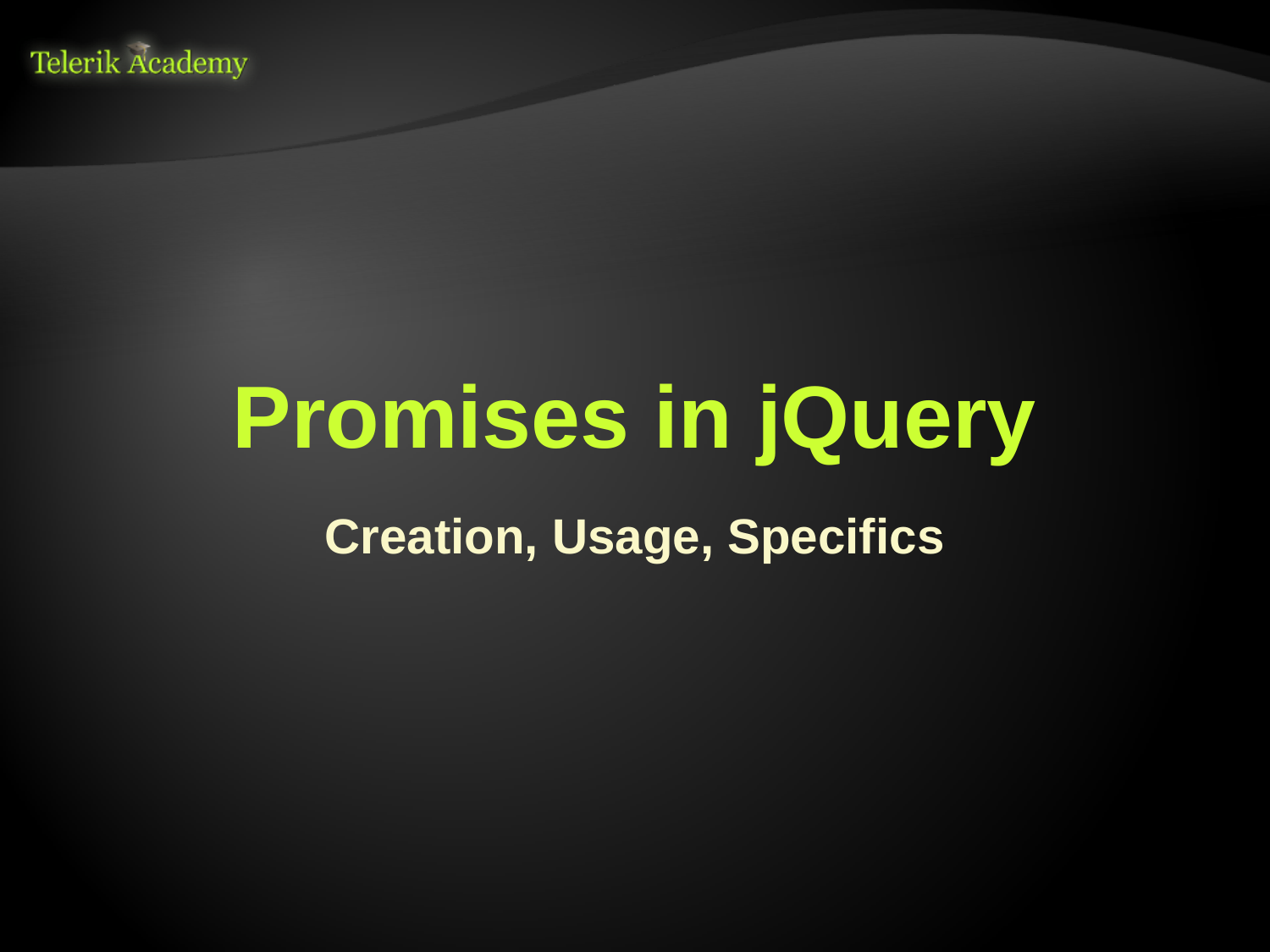

# Promises in jQuery
Creation, Usage, Specifics